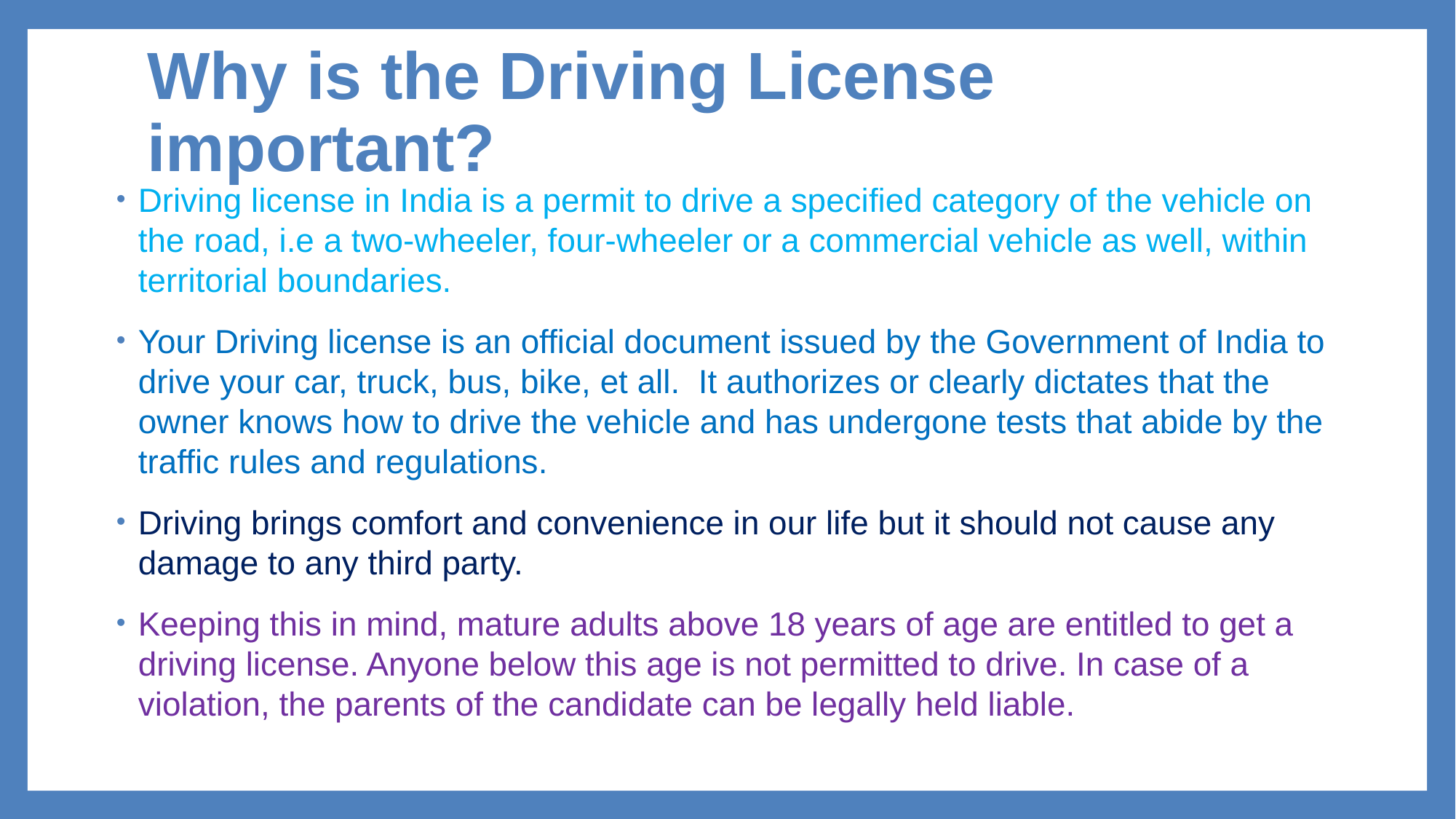

# Why is the Driving License important?
Driving license in India is a permit to drive a specified category of the vehicle on the road, i.e a two-wheeler, four-wheeler or a commercial vehicle as well, within territorial boundaries.
Your Driving license is an official document issued by the Government of India to drive your car, truck, bus, bike, et all.  It authorizes or clearly dictates that the owner knows how to drive the vehicle and has undergone tests that abide by the traffic rules and regulations.
Driving brings comfort and convenience in our life but it should not cause any damage to any third party.
Keeping this in mind, mature adults above 18 years of age are entitled to get a driving license. Anyone below this age is not permitted to drive. In case of a violation, the parents of the candidate can be legally held liable.